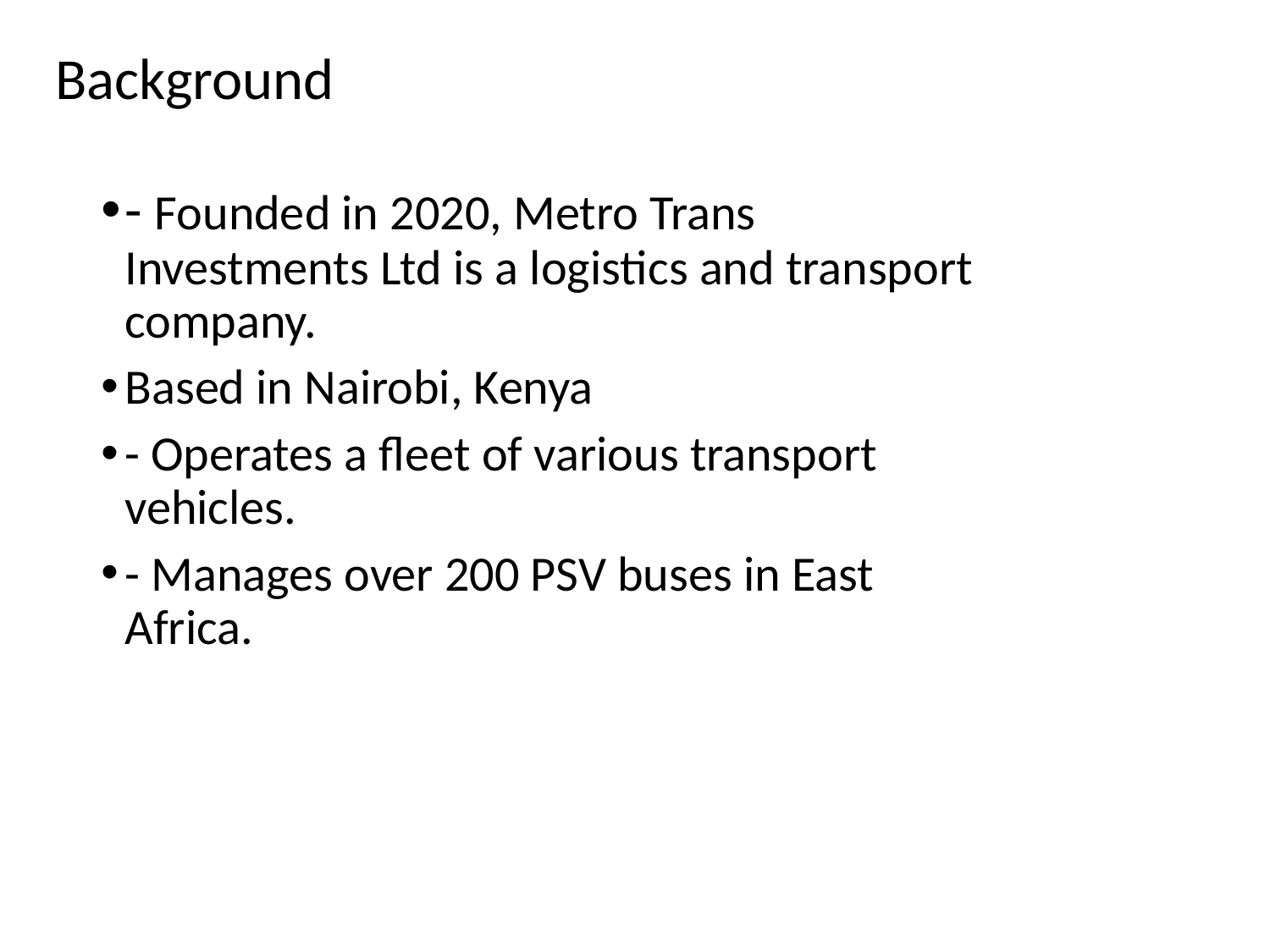

# Background
- Founded in 2020, Metro Trans Investments Ltd is a logistics and transport company.
Based in Nairobi, Kenya
- Operates a fleet of various transport vehicles.
- Manages over 200 PSV buses in East Africa.